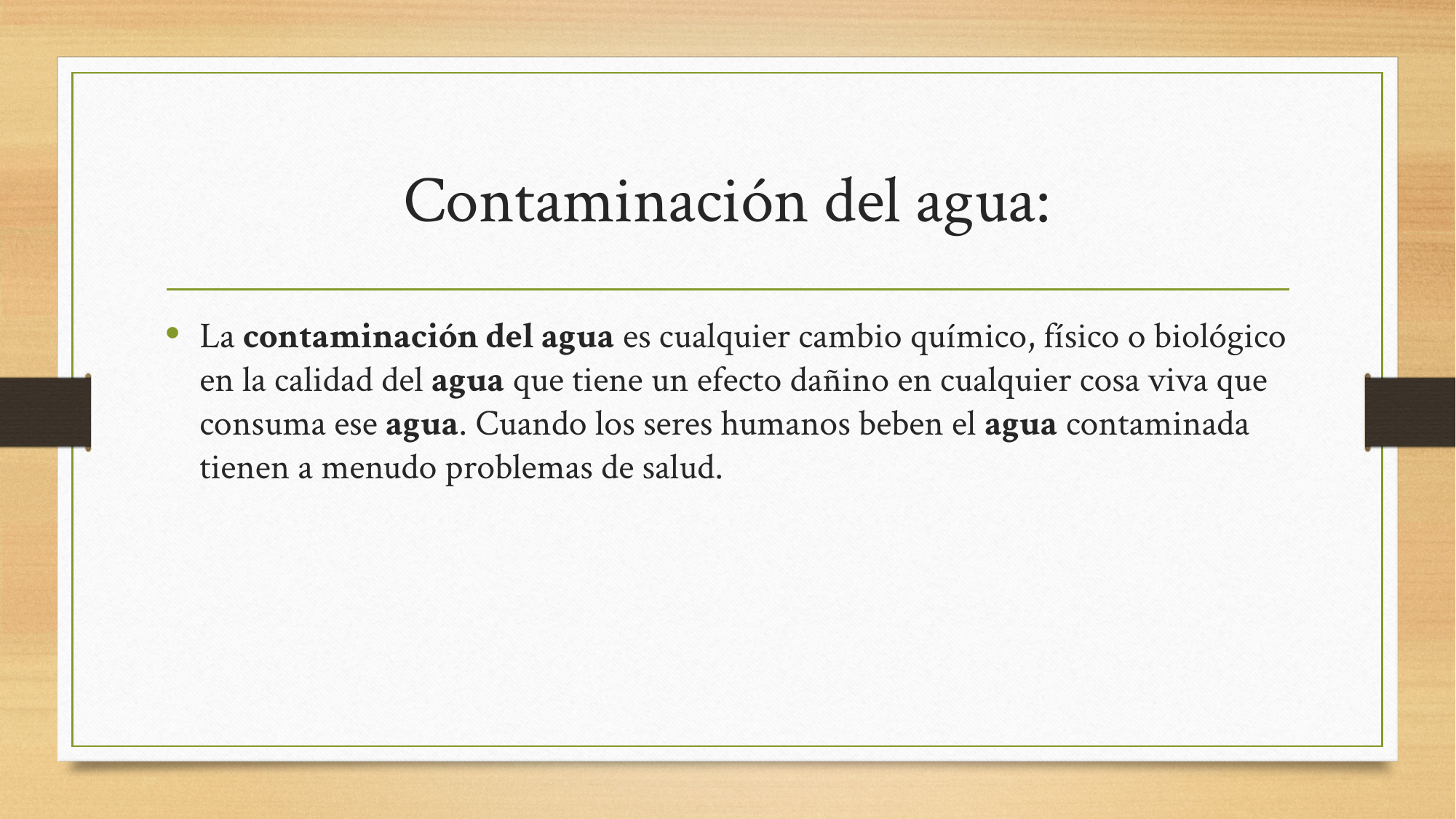

# Contaminación del agua:
La contaminación del agua es cualquier cambio químico, físico o biológico en la calidad del agua que tiene un efecto dañino en cualquier cosa viva que consuma ese agua. Cuando los seres humanos beben el agua contaminada tienen a menudo problemas de salud.